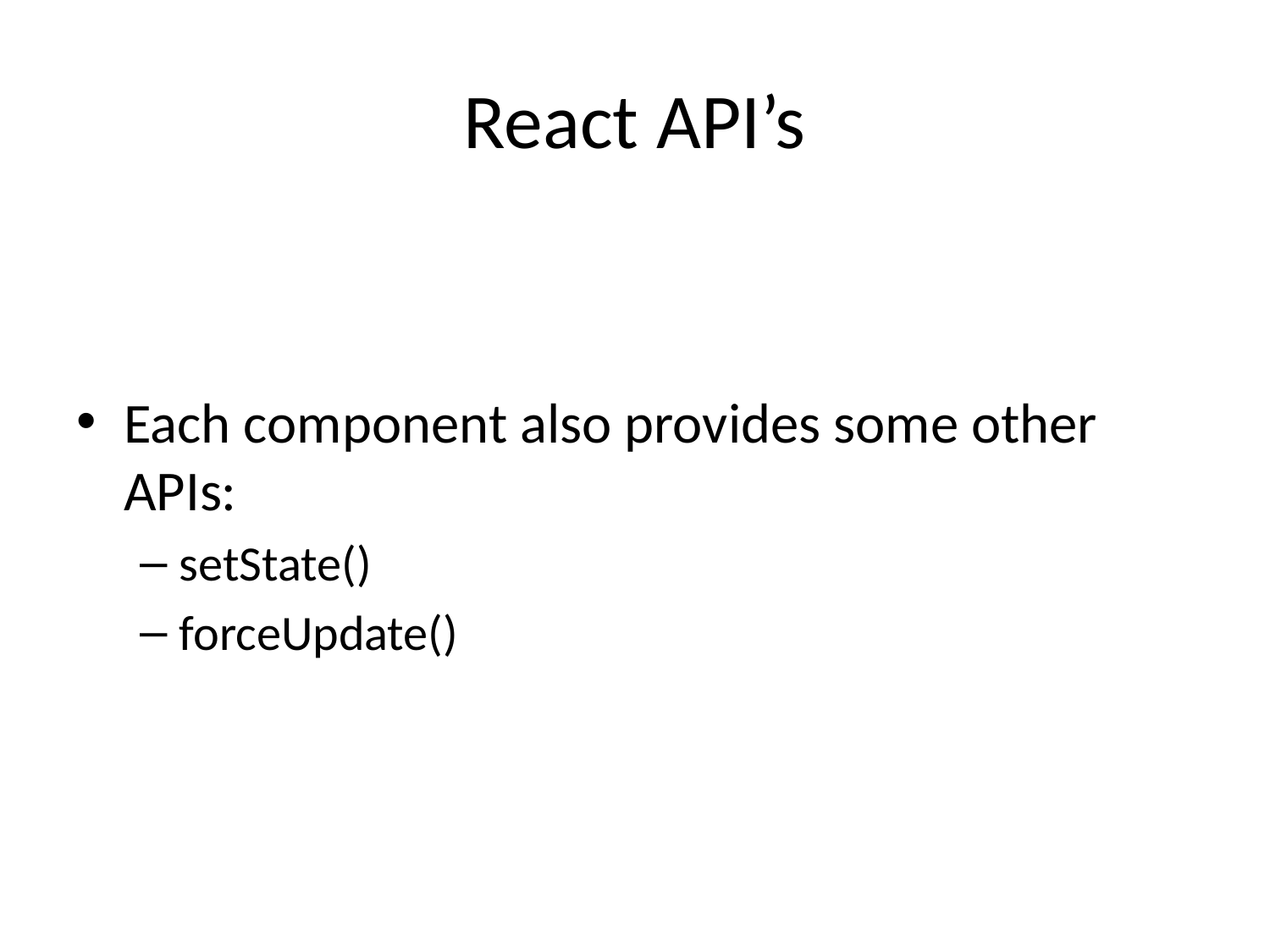

# React API’s

Each component also provides some other APIs:
setState()
forceUpdate()